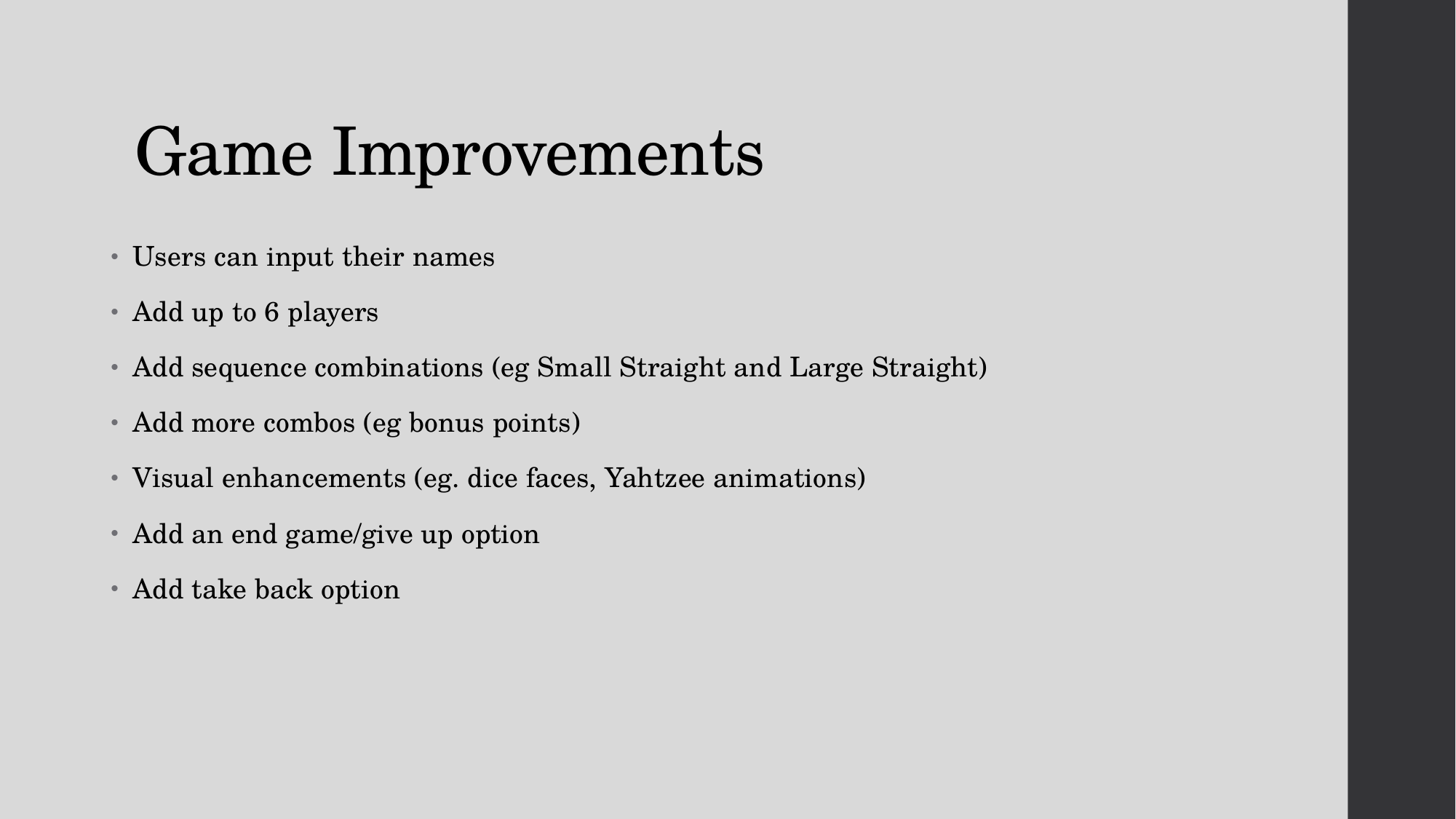

# Game Improvements
Users can input their names
Add up to 6 players
Add sequence combinations (eg Small Straight and Large Straight)
Add more combos (eg bonus points)
Visual enhancements (eg. dice faces, Yahtzee animations)
Add an end game/give up option
Add take back option